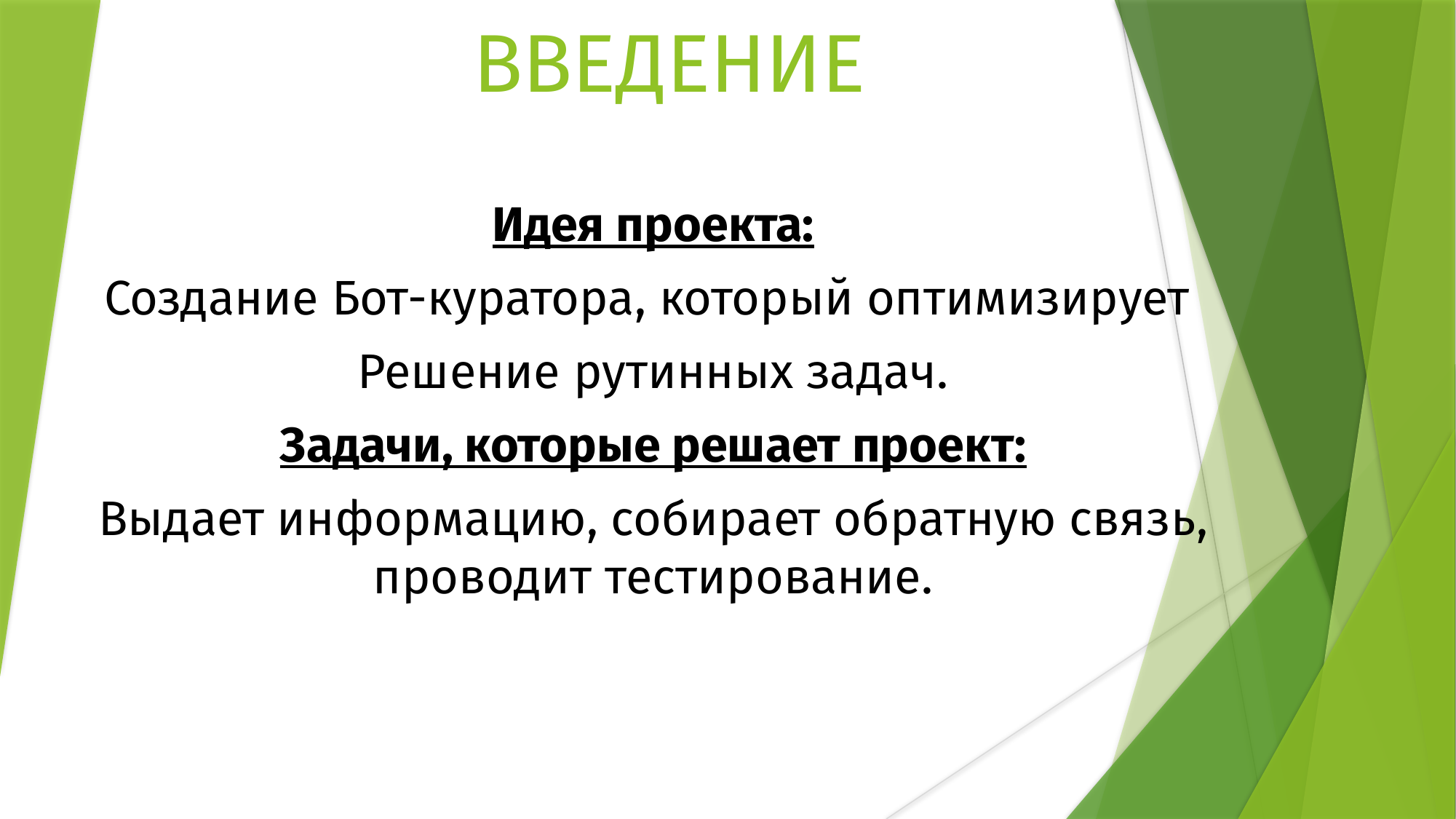

# ВВЕДЕНИЕ

Идея проекта:
Создание Бот-куратора, который оптимизирует
Решение рутинных задач.
Задачи, которые решает проект:
Выдает информацию, собирает обратную связь, проводит тестирование.